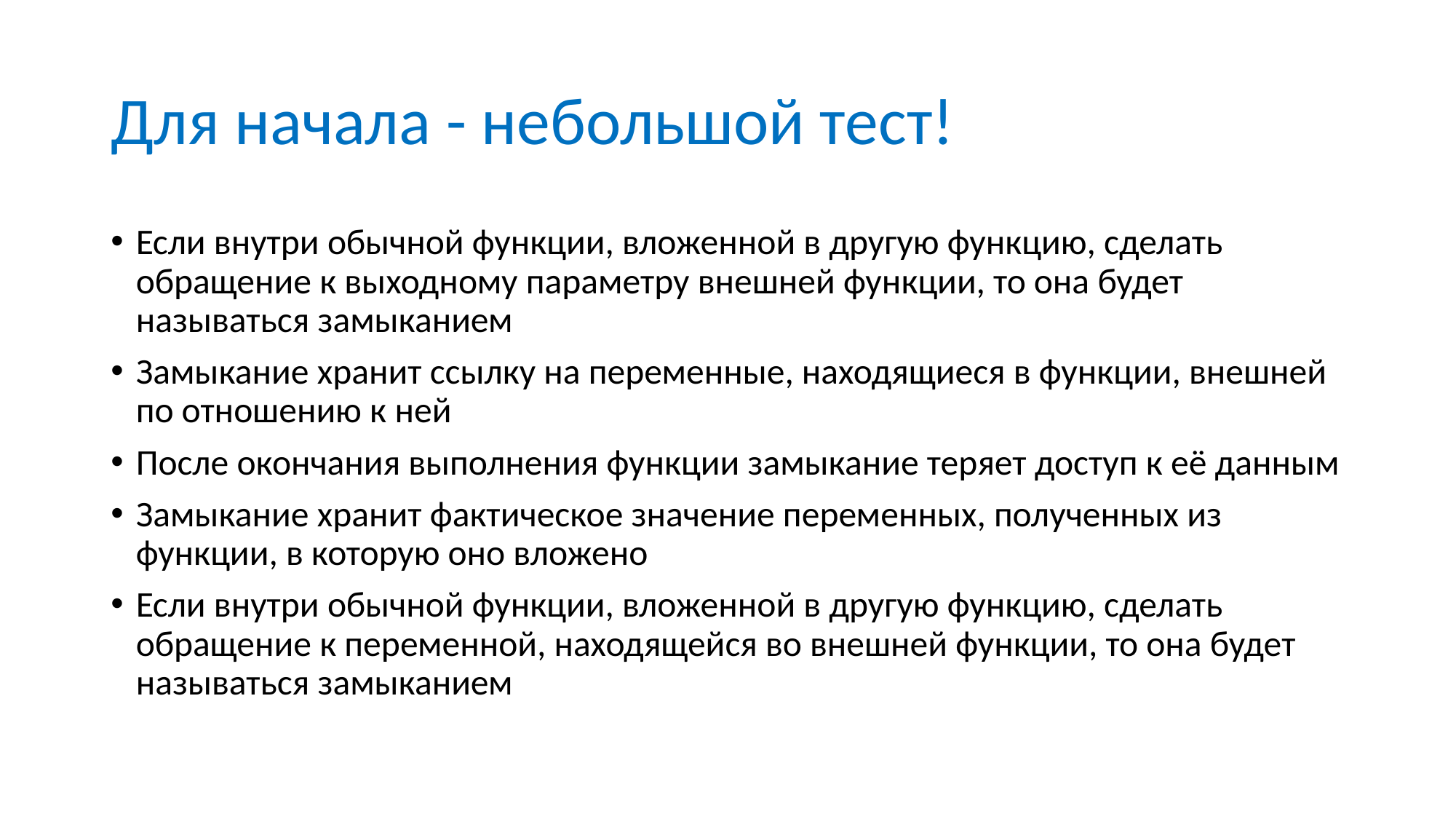

# Для начала - небольшой тест!
Если внутри обычной функции, вложенной в другую функцию, сделать обращение к выходному параметру внешней функции, то она будет называться замыканием
Замыкание хранит ссылку на переменные, находящиеся в функции, внешней по отношению к ней
После окончания выполнения функции замыкание теряет доступ к её данным
Замыкание хранит фактическое значение переменных, полученных из функции, в которую оно вложено
Если внутри обычной функции, вложенной в другую функцию, сделать обращение к переменной, находящейся во внешней функции, то она будет называться замыканием